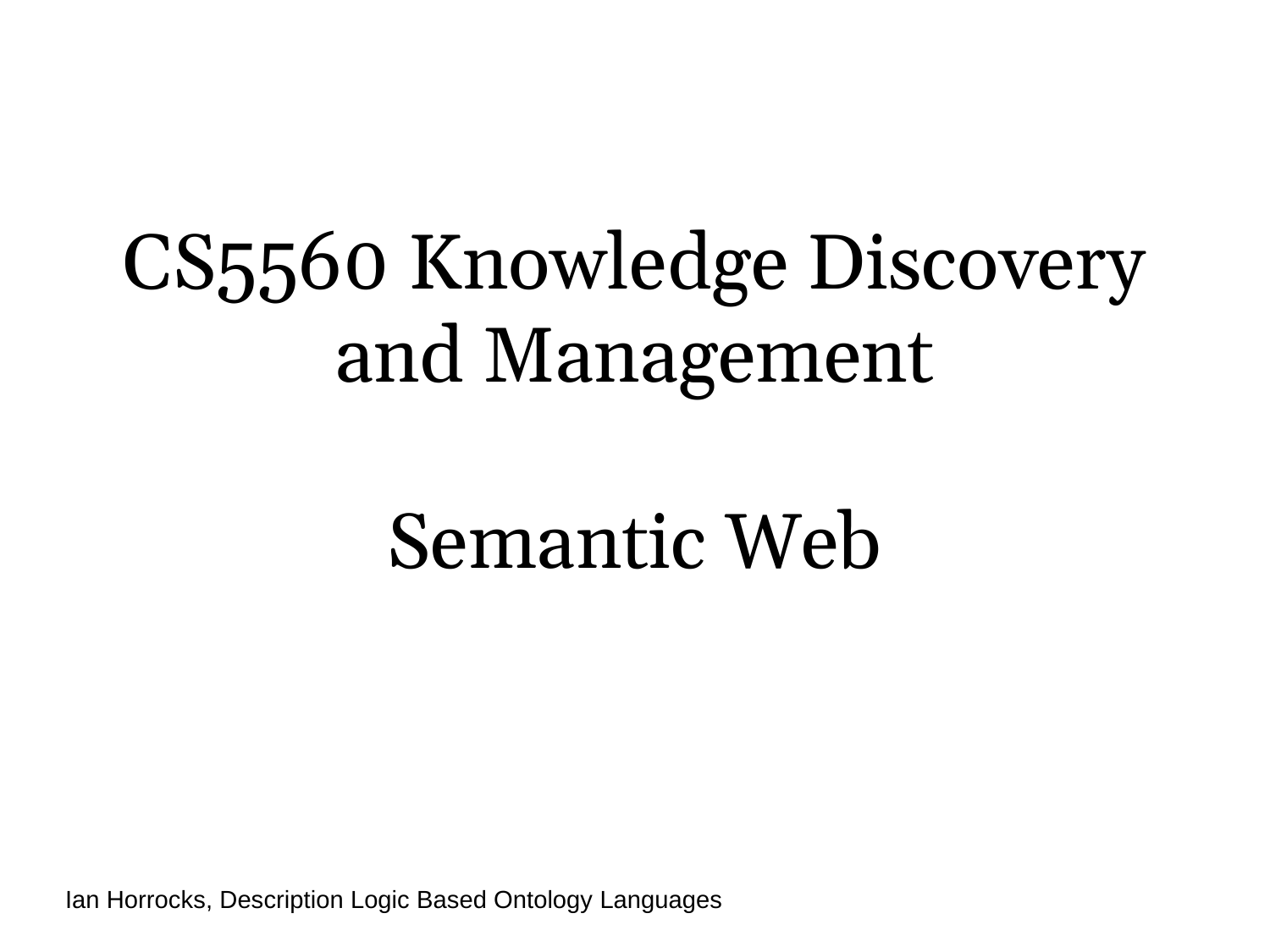

# CS5560 Knowledge Discovery and Management Semantic Web
Ian Horrocks, Description Logic Based Ontology Languages